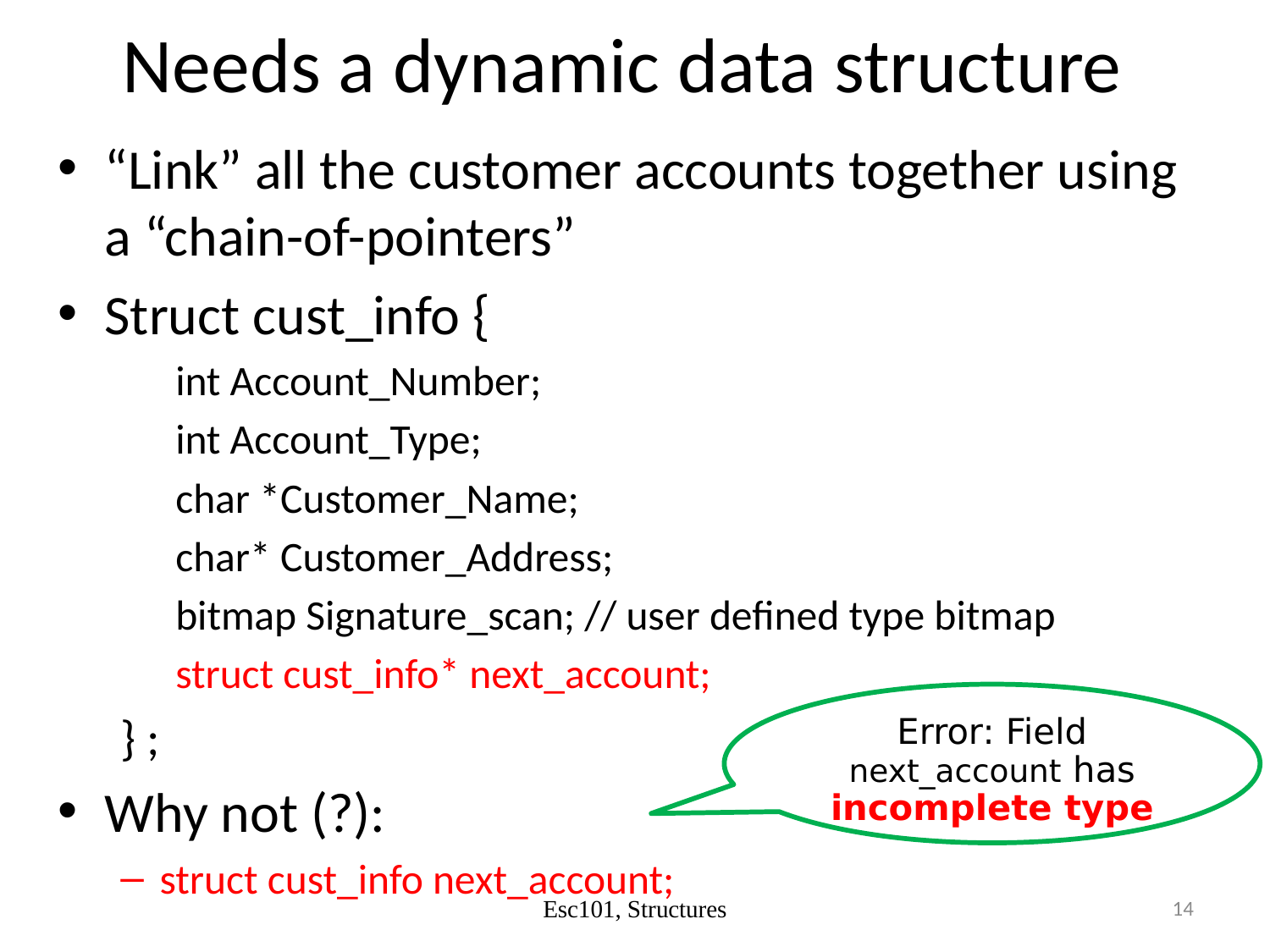

# Needs a dynamic data structure
“Link” all the customer accounts together using a “chain-of-pointers”
Struct cust_info {
int Account_Number;
int Account_Type;
char *Customer_Name;
char* Customer_Address;
bitmap Signature_scan; // user defined type bitmap
struct cust_info* next_account;
} ;
Why not (?):
struct cust_info next_account;
Error: Field next_account has incomplete type
14
Esc101, Structures